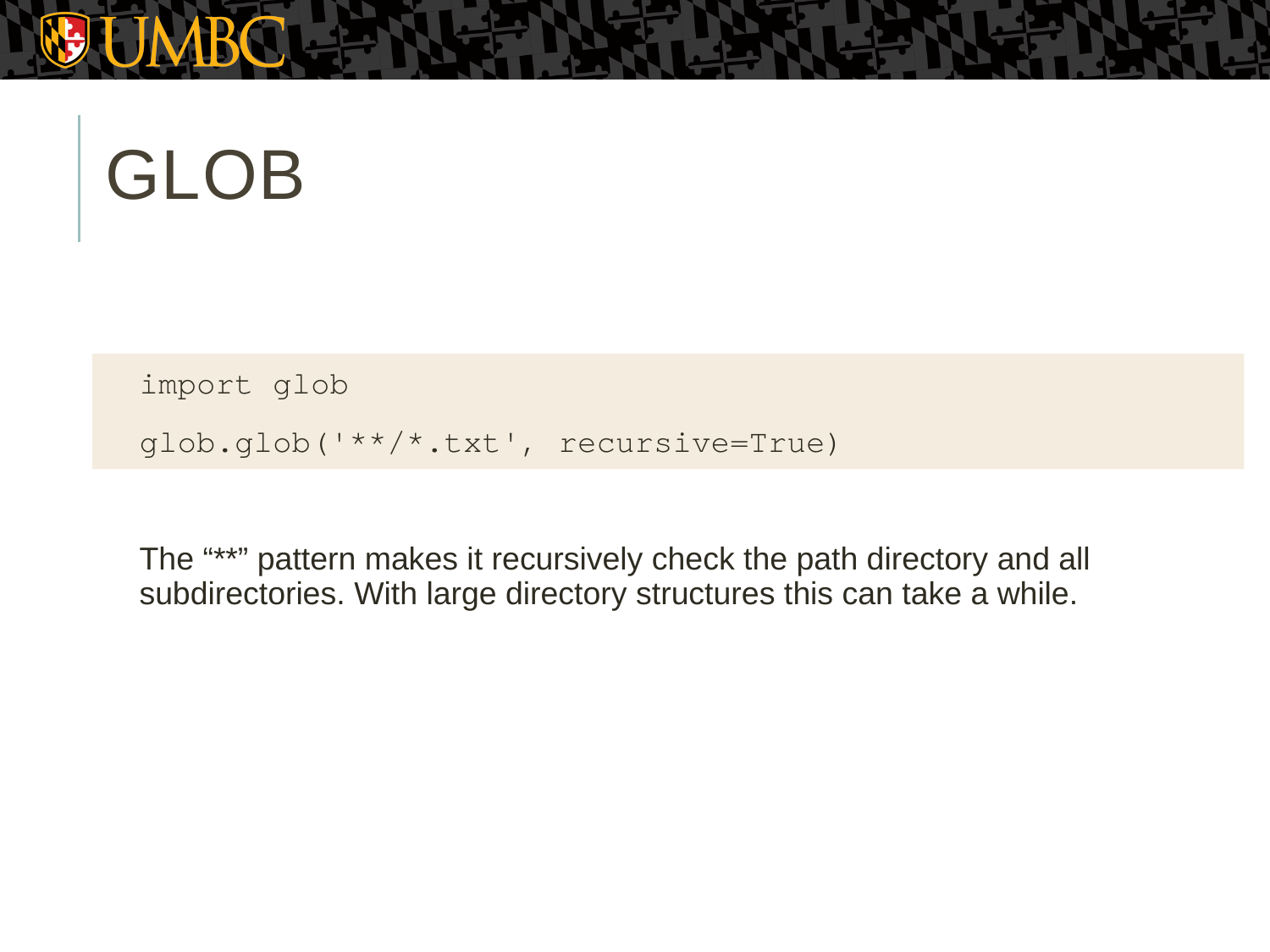

# Glob

import glob
glob.glob('**/*.txt', recursive=True)

The “**” pattern makes it recursively check the path directory and all subdirectories. With large directory structures this can take a while.